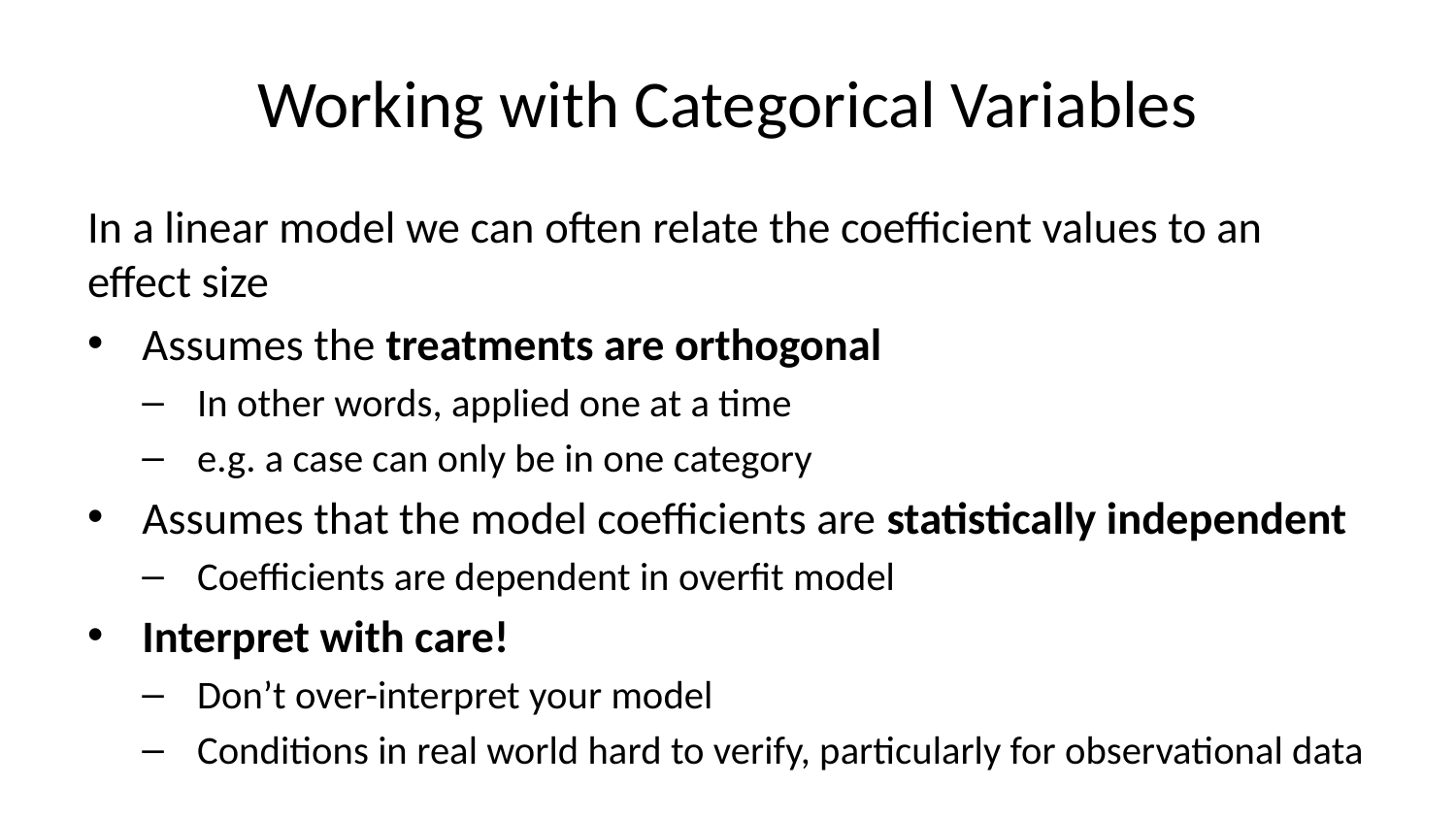

# Working with Categorical Variables
In a linear model we can often relate the coefficient values to an effect size
Assumes the treatments are orthogonal
In other words, applied one at a time
e.g. a case can only be in one category
Assumes that the model coefficients are statistically independent
Coefficients are dependent in overfit model
Interpret with care!
Don’t over-interpret your model
Conditions in real world hard to verify, particularly for observational data